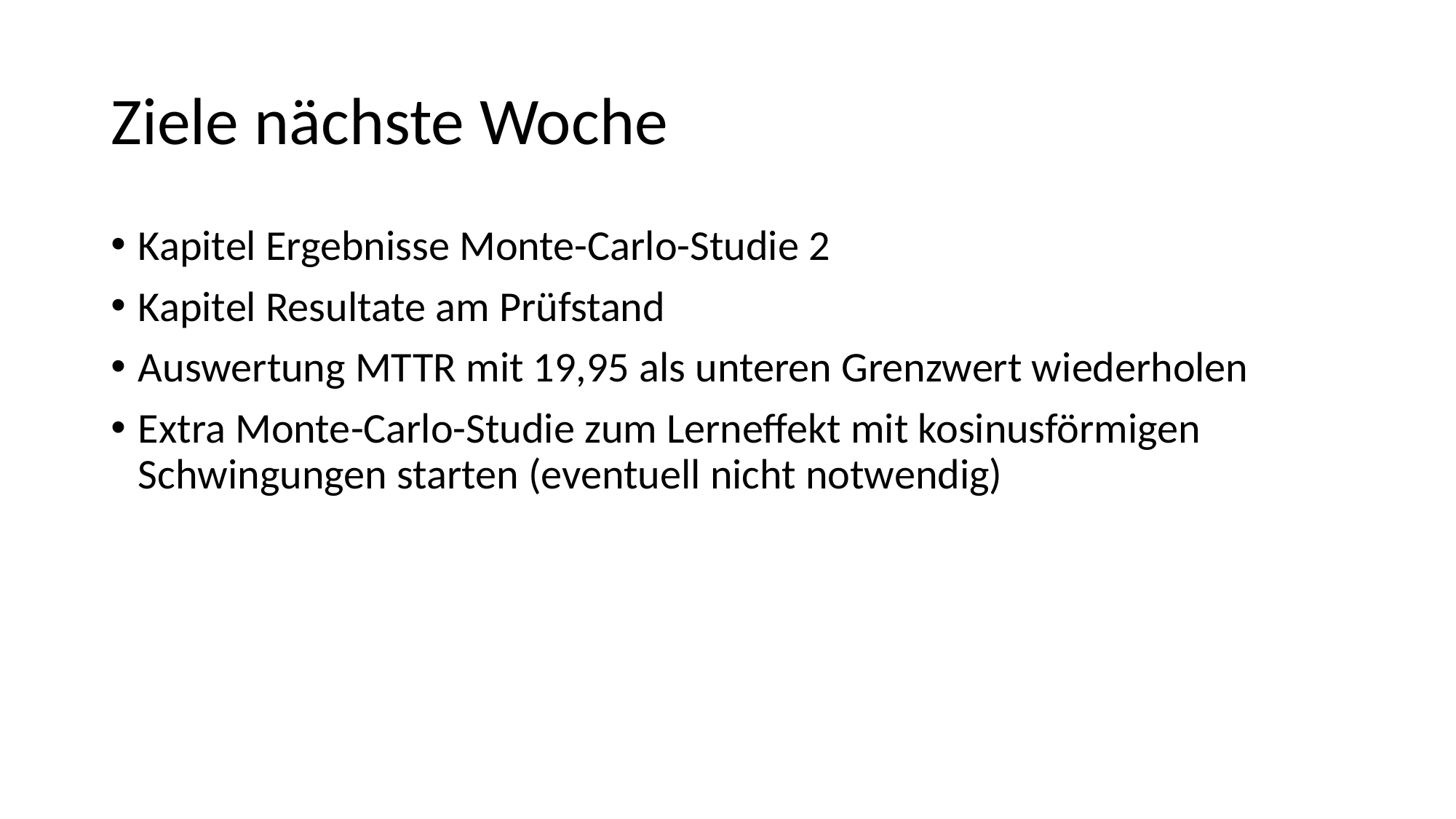

# Ziele nächste Woche
Kapitel Ergebnisse Monte-Carlo-Studie 2
Kapitel Resultate am Prüfstand
Auswertung MTTR mit 19,95 als unteren Grenzwert wiederholen
Extra Monte-Carlo-Studie zum Lerneffekt mit kosinusförmigen Schwingungen starten (eventuell nicht notwendig)